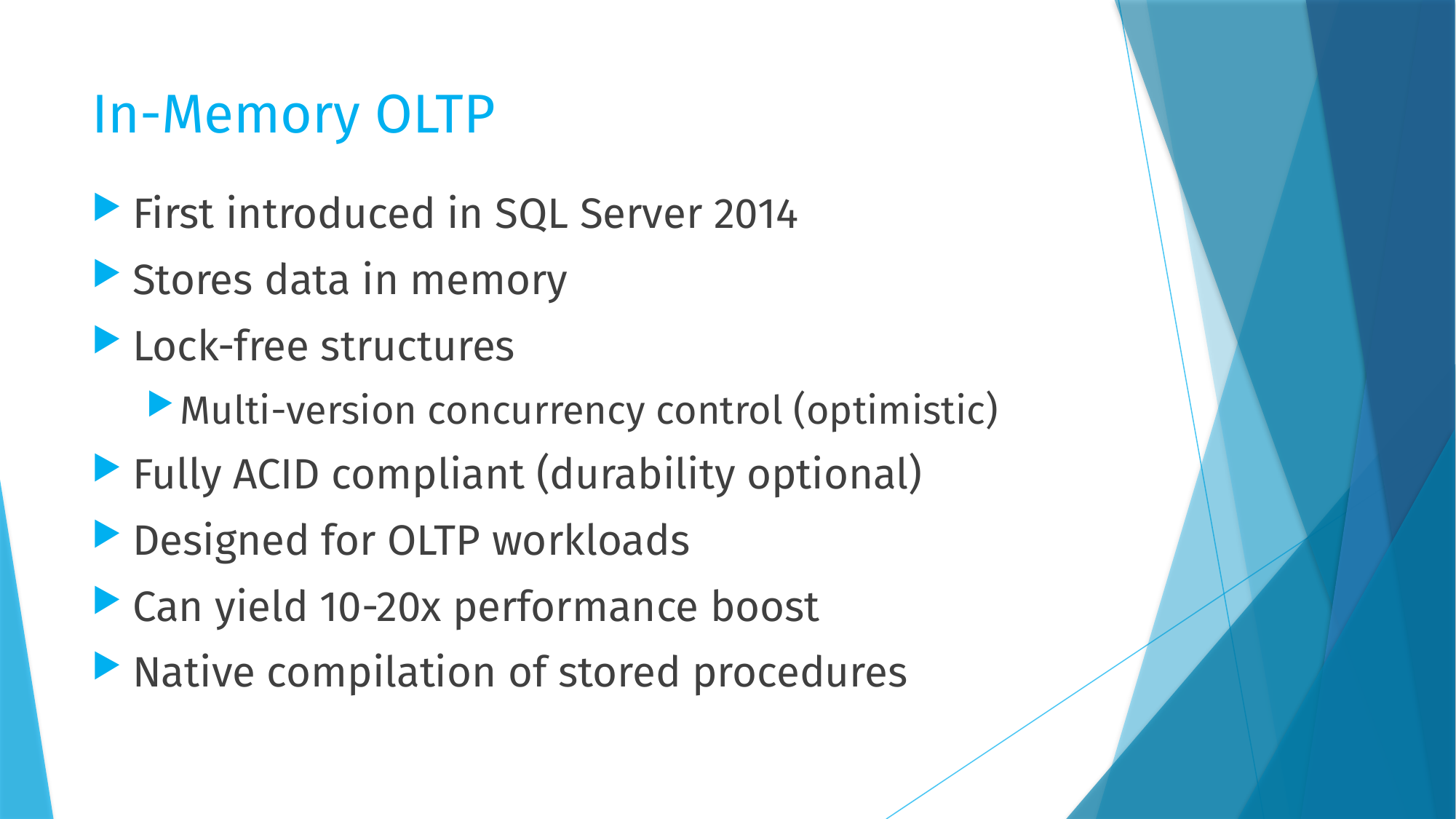

# In-Memory OLTP
First introduced in SQL Server 2014
Stores data in memory
Lock-free structures
Multi-version concurrency control (optimistic)
Fully ACID compliant (durability optional)
Designed for OLTP workloads
Can yield 10-20x performance boost
Native compilation of stored procedures